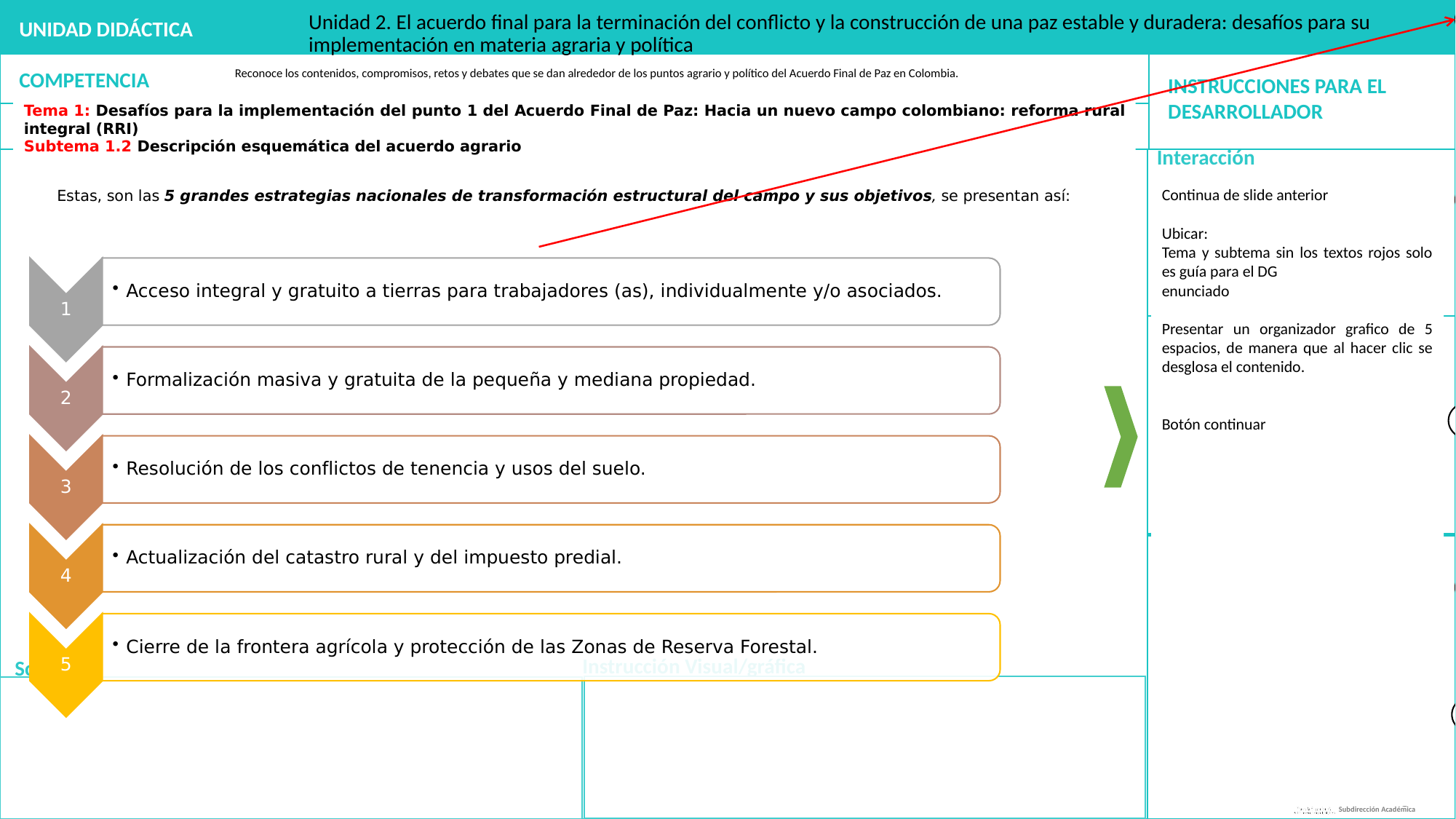

1
Unidad 2. El acuerdo final para la terminación del conflicto y la construcción de una paz estable y duradera: desafíos para su implementación en materia agraria y política

Objetivo:
Afrontar la problemática de la carencia o déficit de tierras de los campesinos, del abandono y despojo de tierras.

Reconoce los contenidos, compromisos, retos y debates que se dan alrededor de los puntos agrario y político del Acuerdo Final de Paz en Colombia.
Tema 1: Desafíos para la implementación del punto 1 del Acuerdo Final de Paz: Hacia un nuevo campo colombiano: reforma rural integral (RRI)
Subtema 1.2 Descripción esquemática del acuerdo agrario
Continua de slide anterior

Ubicar:
Tema y subtema sin los textos rojos solo es guía para el DG
enunciado

Presentar un organizador grafico de 5 espacios, de manera que al hacer clic se desglosa el contenido.

Botón continuar

Estas, son las 5 grandes estrategias nacionales de transformación estructural del campo y sus objetivos, se presentan así:
2
Objetivo:
Garantizar los derechos de las personas dueñas y poseedoras de pequeña y mediana propiedad rural, mediante la formalización progresiva de todos los predios que ocupe la población campesina, con sujeción al ordenamiento constitucional y legal.
1
Acceso integral y gratuito a tierras para trabajadores (as), individualmente y/o asociados.
2
Formalización masiva y gratuita de la pequeña y mediana propiedad.
3
Resolución de los conflictos de tenencia y usos del suelo.
4
Actualización del catastro rural y del impuesto predial.
5
Cierre de la frontera agrícola y protección de las Zonas de Reserva Forestal.

3
Objetivo:
Implementar mecanismos ágiles y eficaces de conciliación y resolución de conflictos, y de uso y tenencia de la tierra.
4
Objetivo:
Crear un sistema de información catastral  multipropósito, que sirva de apoyo a los municipios en los temas relacionados con el impuesto predial y todo lo relacionado.
5
Objetivo:
Delimitar la frontera agrícola con el fin de proteger las áreas de interés ambiental y generar para la población alternativas de bienestar y buen vivir.